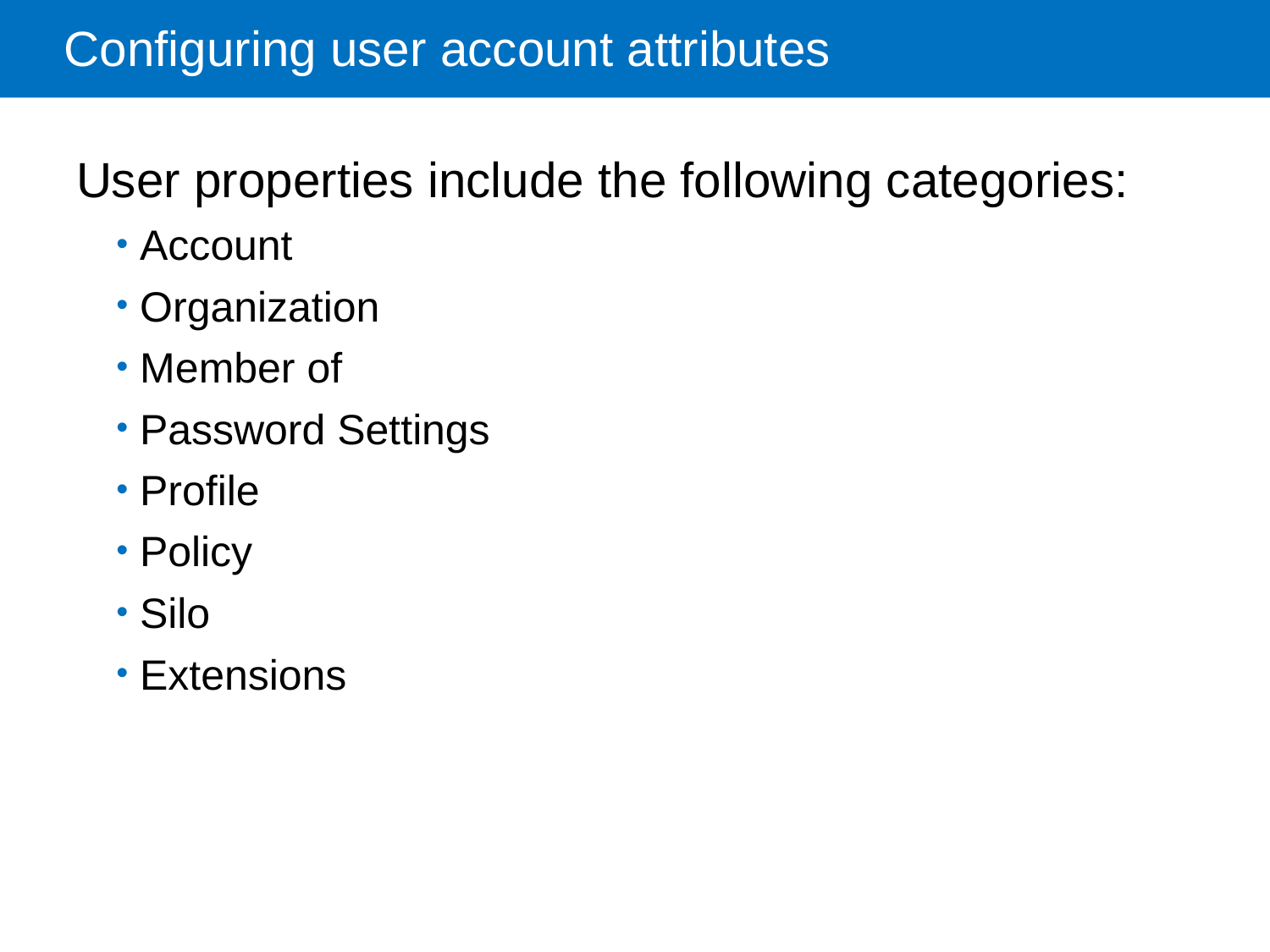

# Configuring user account attributes
User properties include the following categories:
Account
Organization
Member of
Password Settings
Profile
Policy
Silo
Extensions